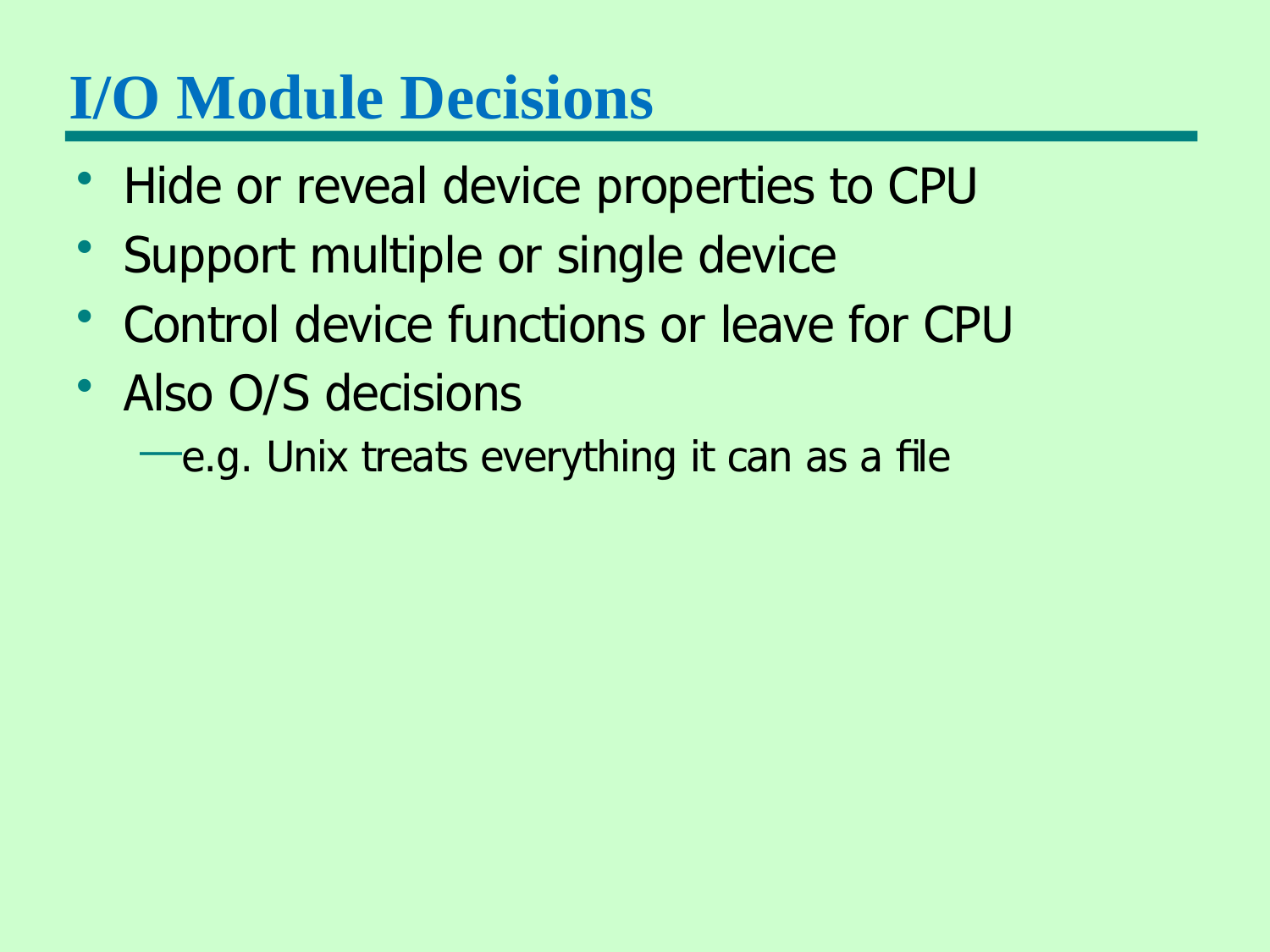

# I/O Module Decisions
Hide or reveal device properties to CPU
Support multiple or single device
Control device functions or leave for CPU
Also O/S decisions
e.g. Unix treats everything it can as a file